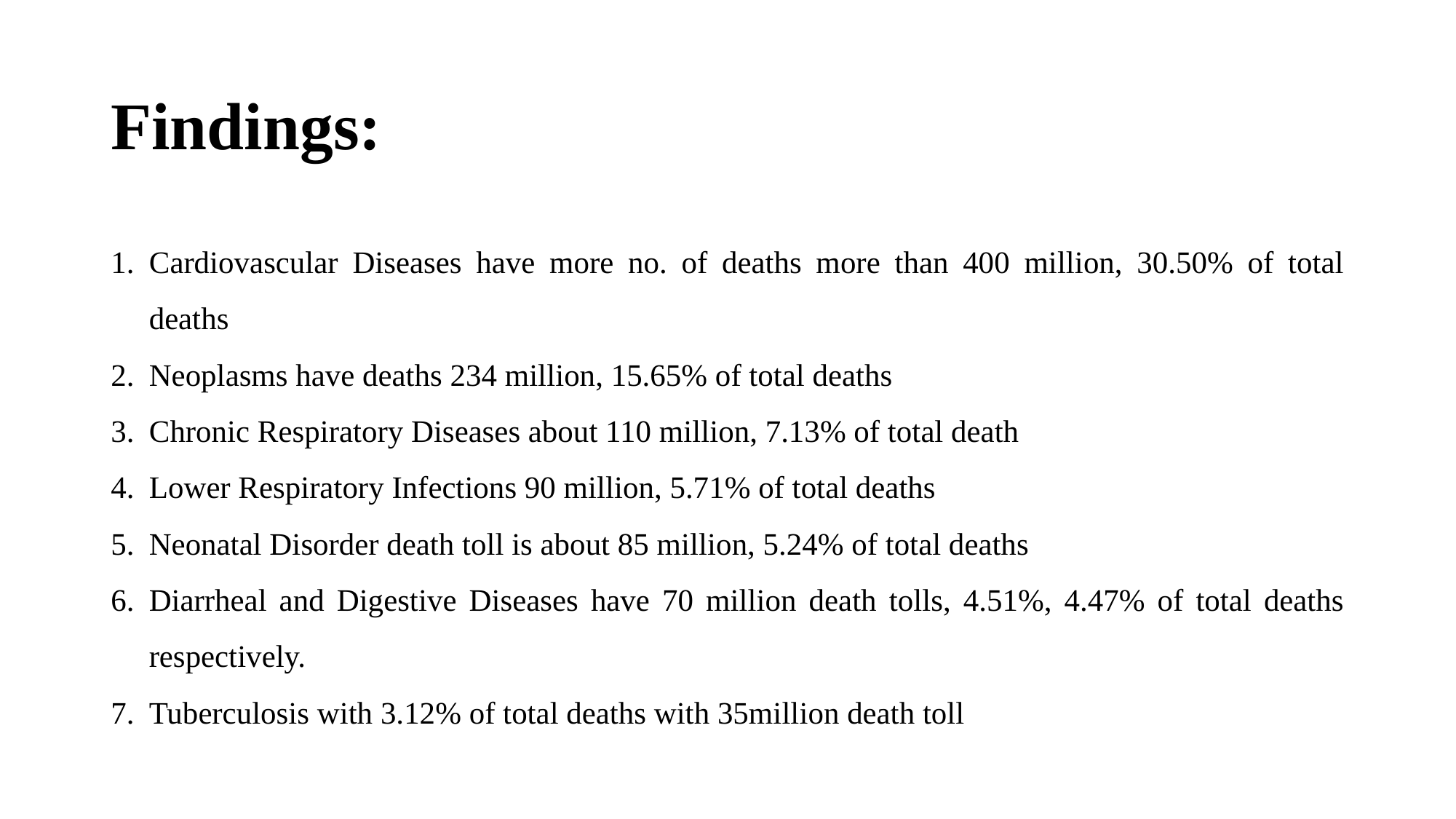

# Findings:
Cardiovascular Diseases have more no. of deaths more than 400 million, 30.50% of total deaths
Neoplasms have deaths 234 million, 15.65% of total deaths
Chronic Respiratory Diseases about 110 million, 7.13% of total death
Lower Respiratory Infections 90 million, 5.71% of total deaths
Neonatal Disorder death toll is about 85 million, 5.24% of total deaths
Diarrheal and Digestive Diseases have 70 million death tolls, 4.51%, 4.47% of total deaths respectively.
Tuberculosis with 3.12% of total deaths with 35million death toll